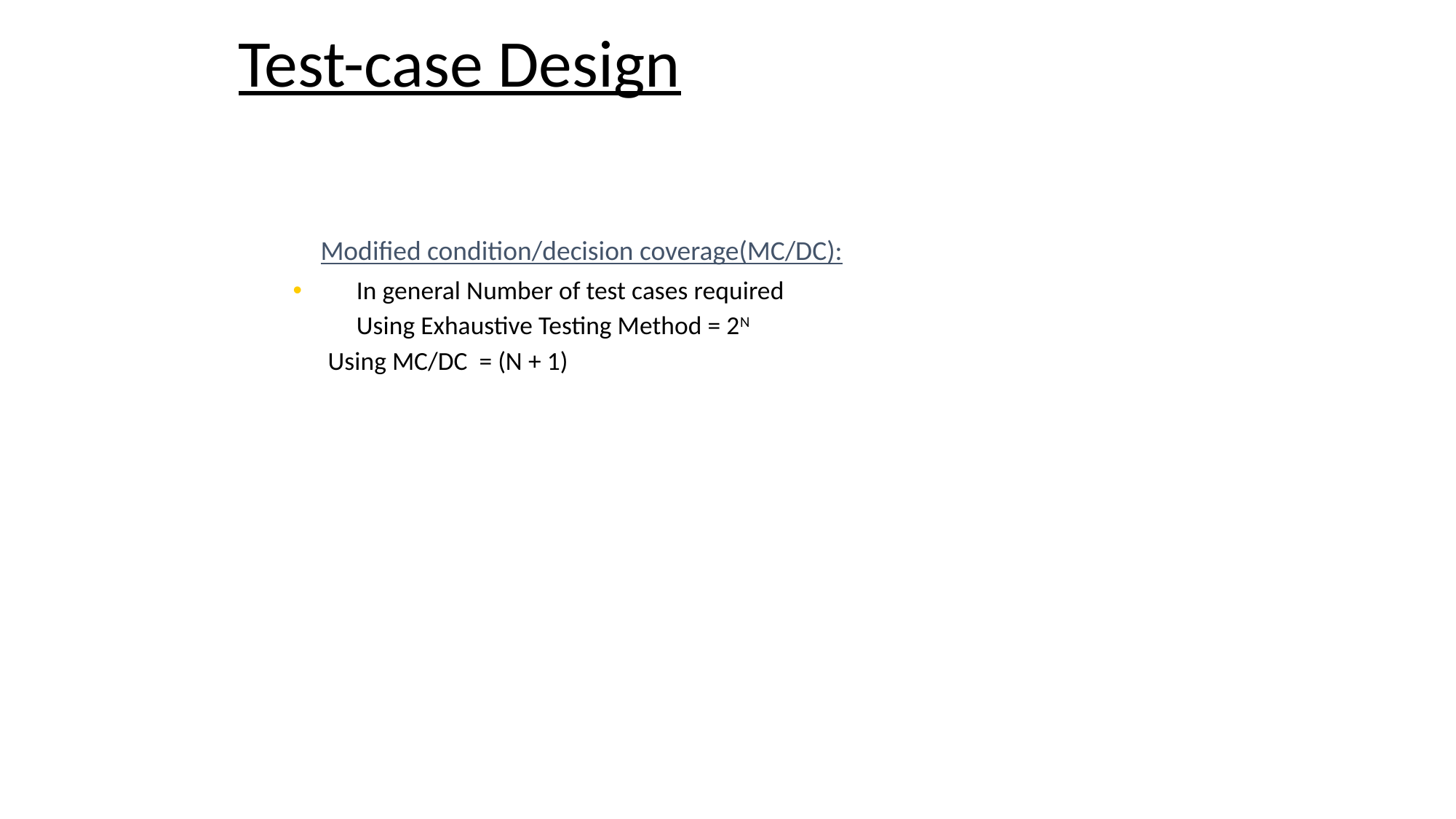

# Test-case Design
	 Modified condition/decision coverage(MC/DC):
In general Number of test cases required
	Using Exhaustive Testing Method = 2N
      Using MC/DC  = (N + 1)
8